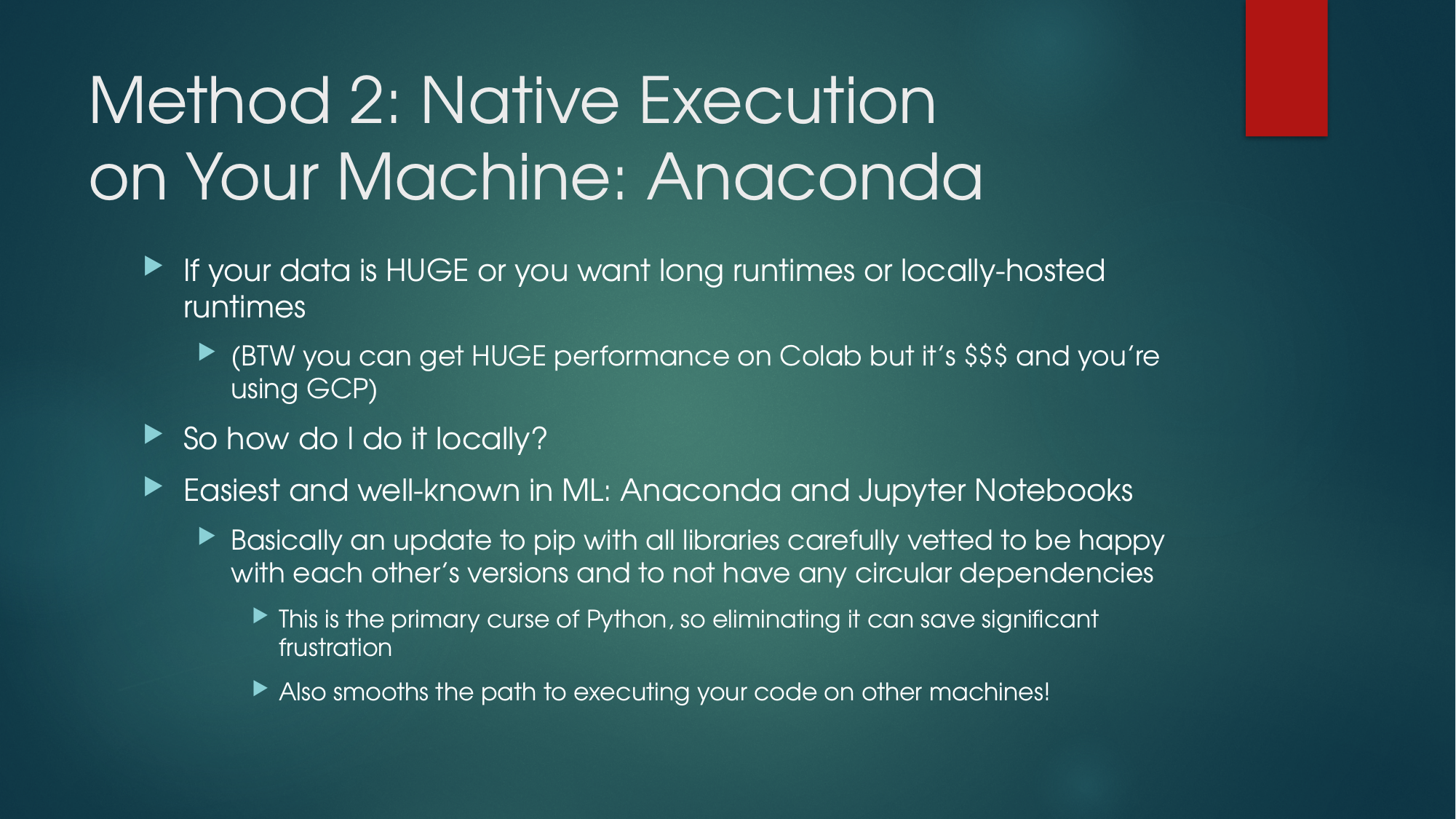

# Method 2: Native Execution on Your Machine: Anaconda
If your data is HUGE or you want long runtimes or locally-hosted runtimes
(BTW you can get HUGE performance on Colab but it’s $$$ and you’re using GCP)
So how do I do it locally?
Easiest and well-known in ML: Anaconda and Jupyter Notebooks
Basically an update to pip with all libraries carefully vetted to be happy with each other’s versions and to not have any circular dependencies
This is the primary curse of Python, so eliminating it can save significant frustration
Also smooths the path to executing your code on other machines!